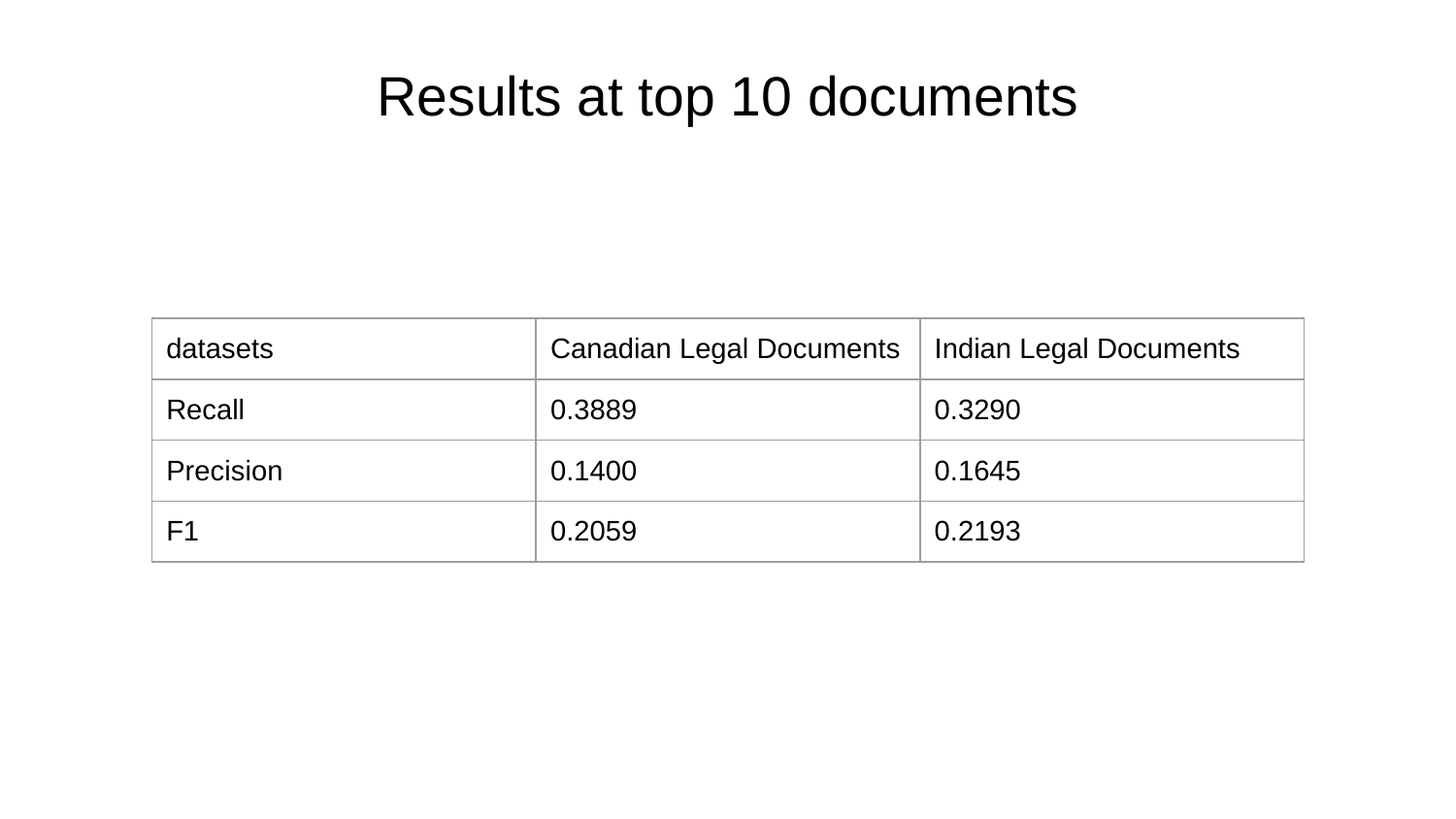

# Results at top 10 documents

| datasets | Canadian Legal Documents | Indian Legal Documents |
| --- | --- | --- |
| Recall | 0.3889 | 0.3290 |
| Precision | 0.1400 | 0.1645 |
| F1 | 0.2059 | 0.2193 |